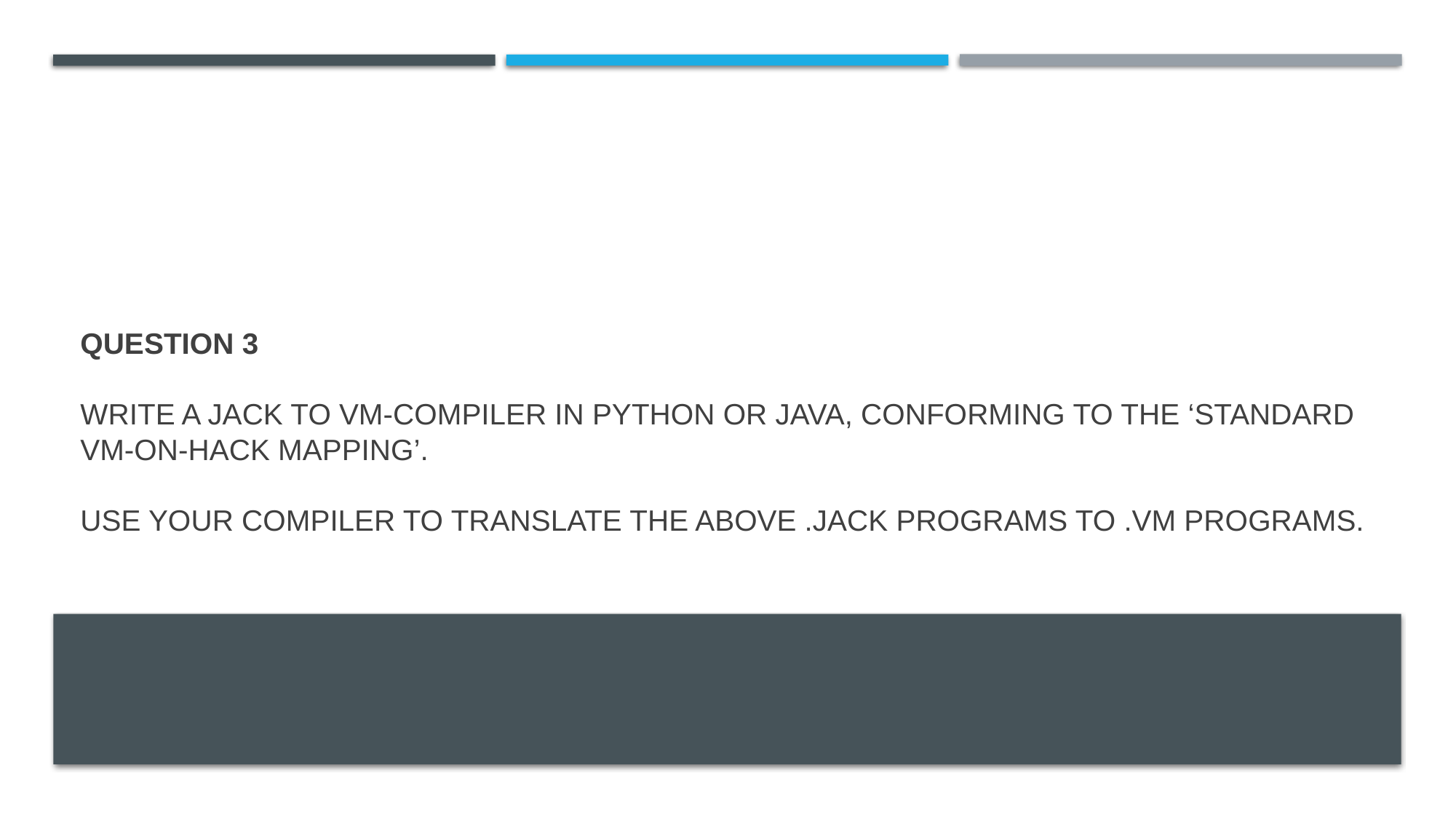

# Question 3 Write a Jack to VM-Compiler in Python or Java, conforming to the ‘Standard VM-on-Hack Mapping’. Use your Compiler to translate the above .jack programs to .vm programs.